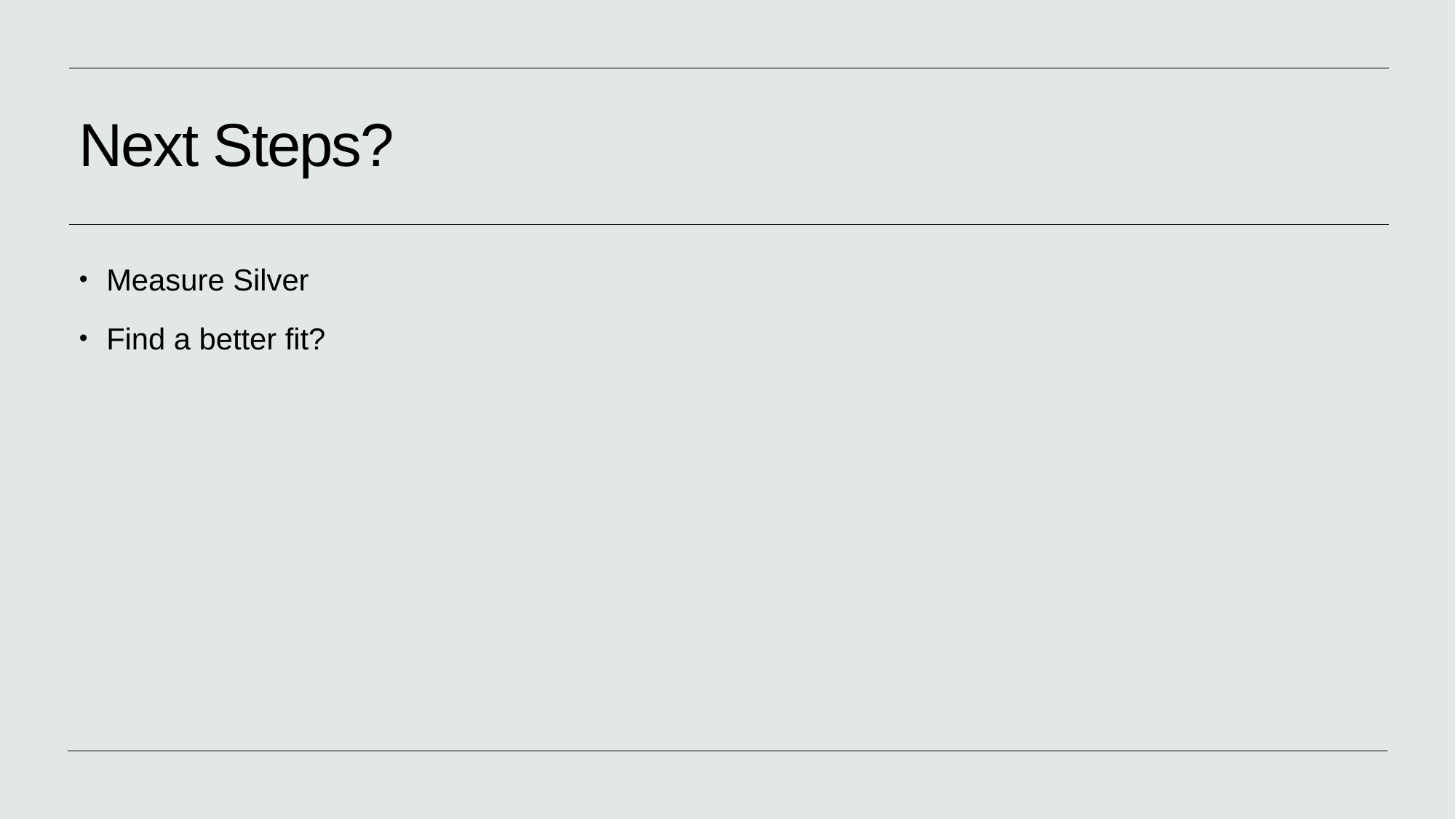

# Next Steps?
Measure Silver
Find a better fit?